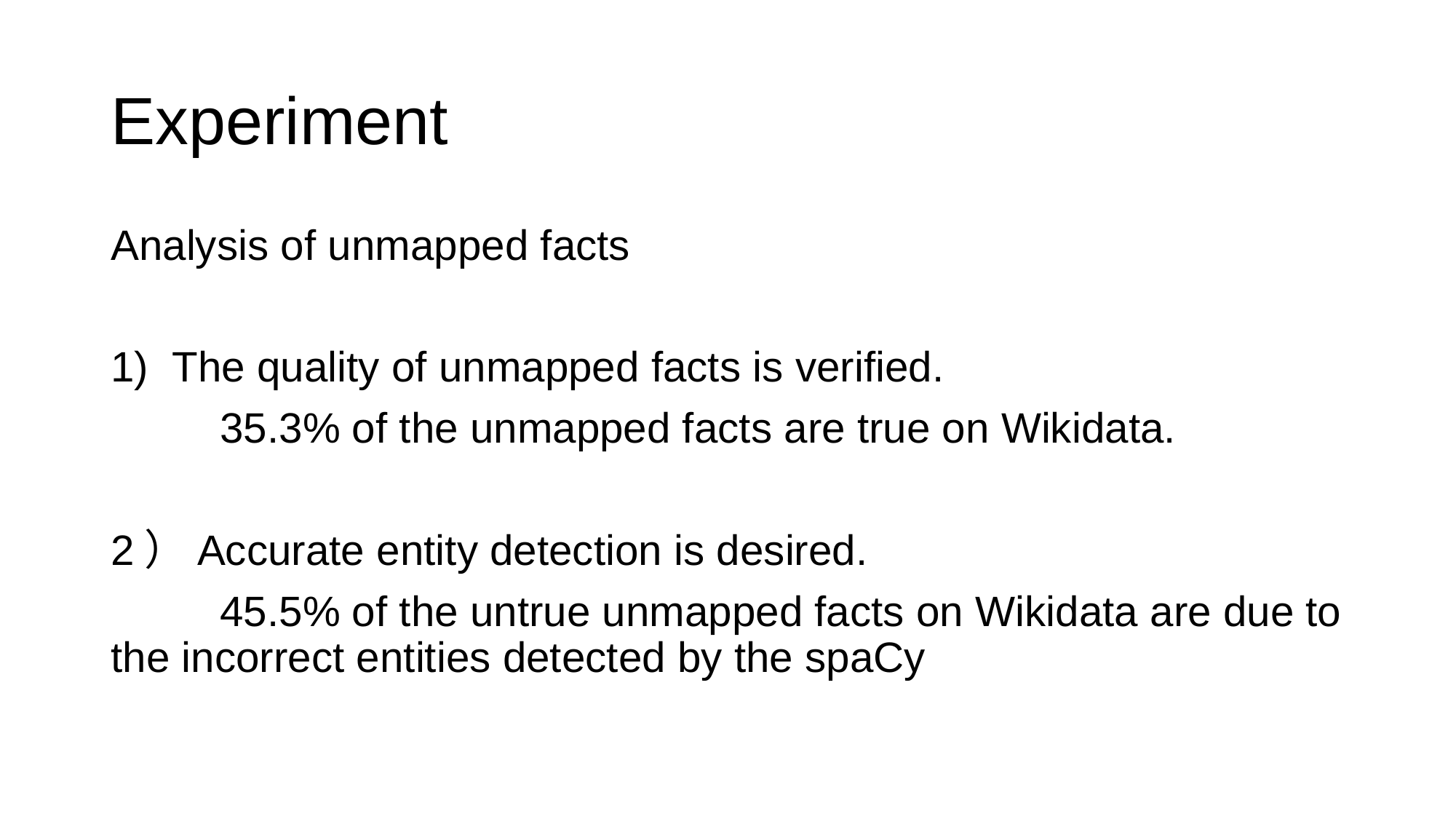

# Experiment
Analysis of unmapped facts

The quality of unmapped facts is verified.
	35.3% of the unmapped facts are true on Wikidata.

2）Accurate entity detection is desired.
	45.5% of the untrue unmapped facts on Wikidata are due to the incorrect entities detected by the spaCy